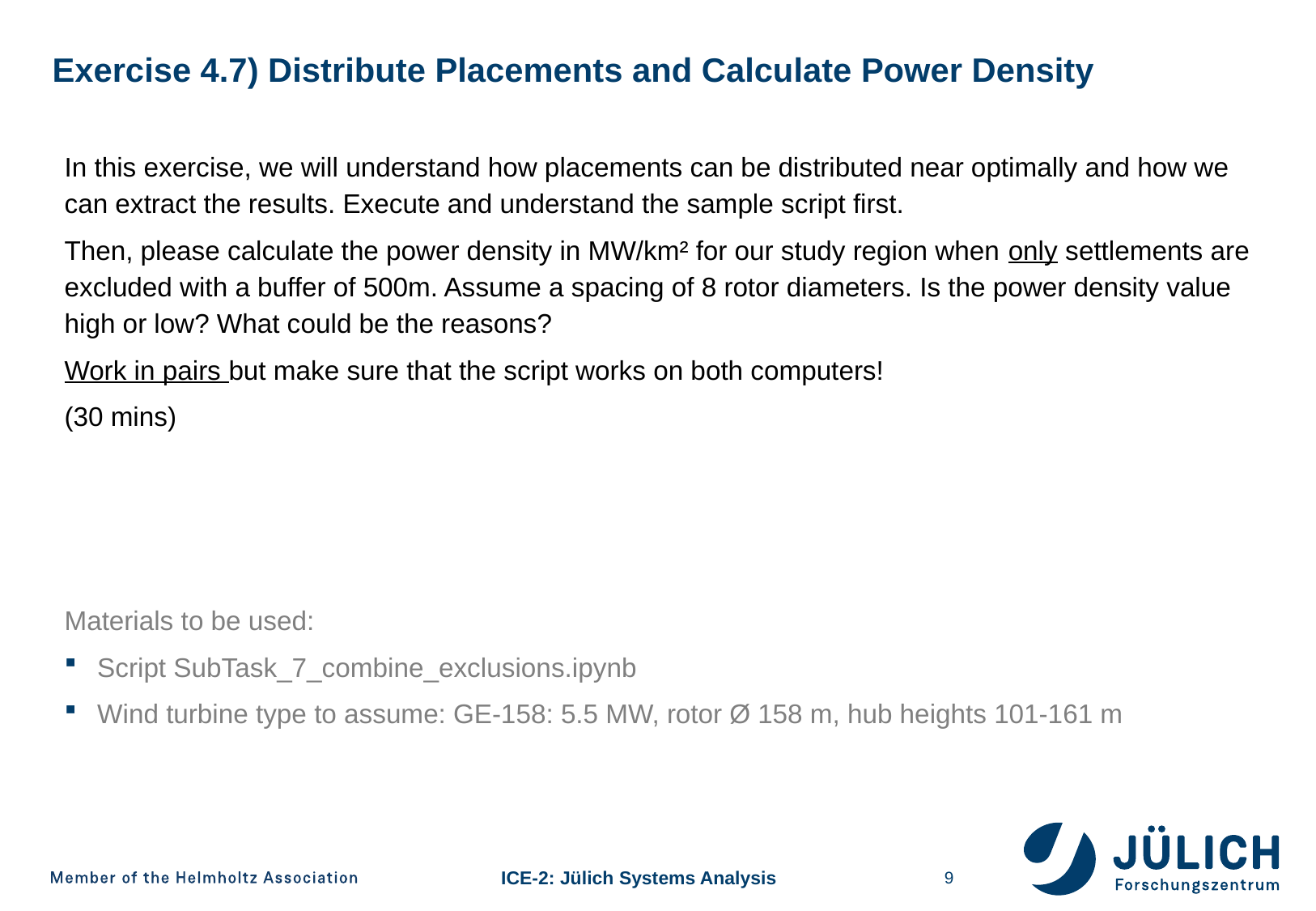

# Exercise 4.7) Distribute Placements and Calculate Power Density
In this exercise, we will understand how placements can be distributed near optimally and how we can extract the results. Execute and understand the sample script first.
Then, please calculate the power density in MW/km² for our study region when only settlements are excluded with a buffer of 500m. Assume a spacing of 8 rotor diameters. Is the power density value high or low? What could be the reasons?
Work in pairs but make sure that the script works on both computers!
(30 mins)
Materials to be used:
Script SubTask_7_combine_exclusions.ipynb
Wind turbine type to assume: GE-158: 5.5 MW, rotor Ø 158 m, hub heights 101-161 m

9